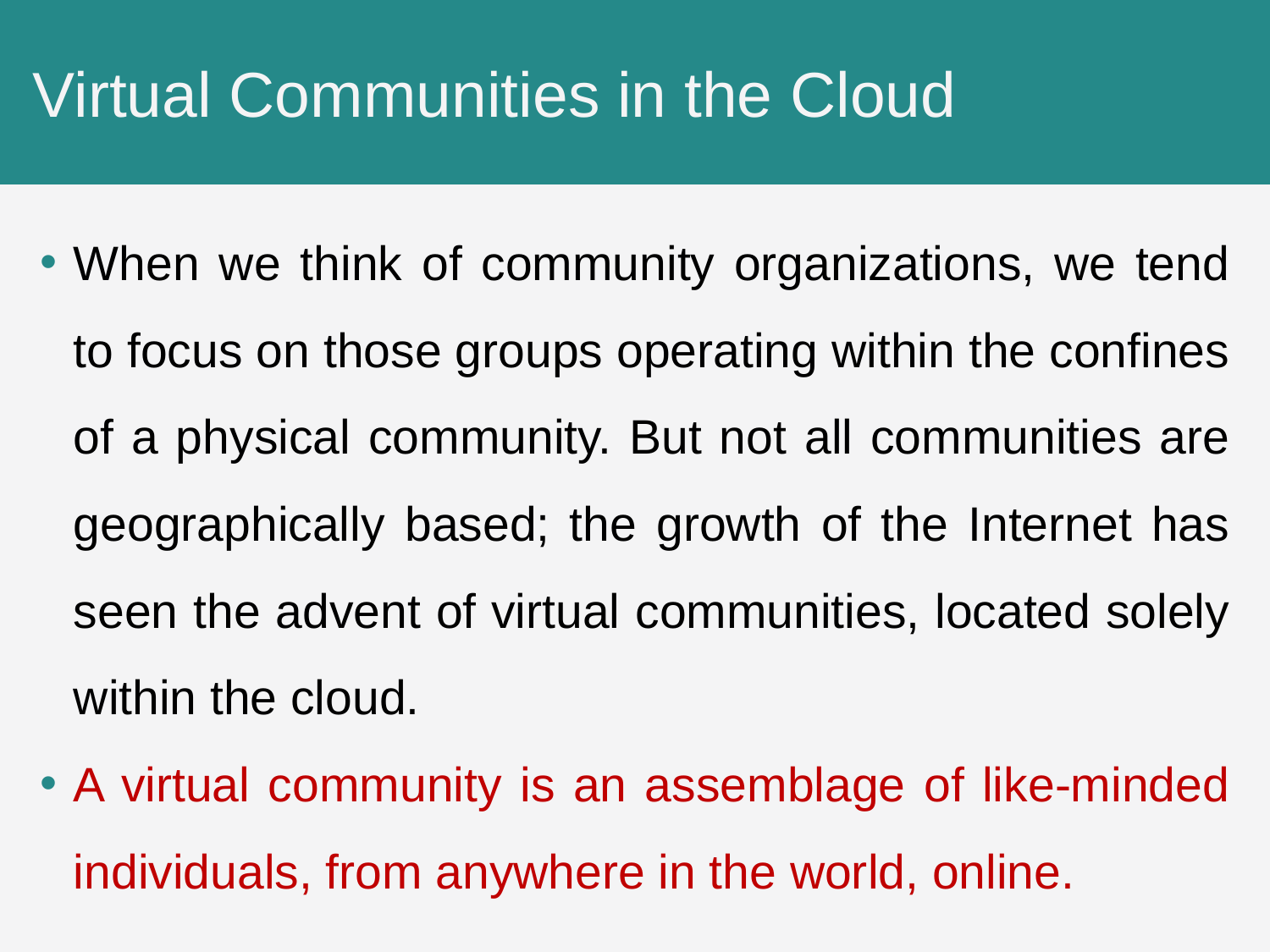

# Virtual Communities in the Cloud
When we think of community organizations, we tend to focus on those groups operating within the confines of a physical community. But not all communities are geographically based; the growth of the Internet has seen the advent of virtual communities, located solely within the cloud.
A virtual community is an assemblage of like-minded individuals, from anywhere in the world, online.